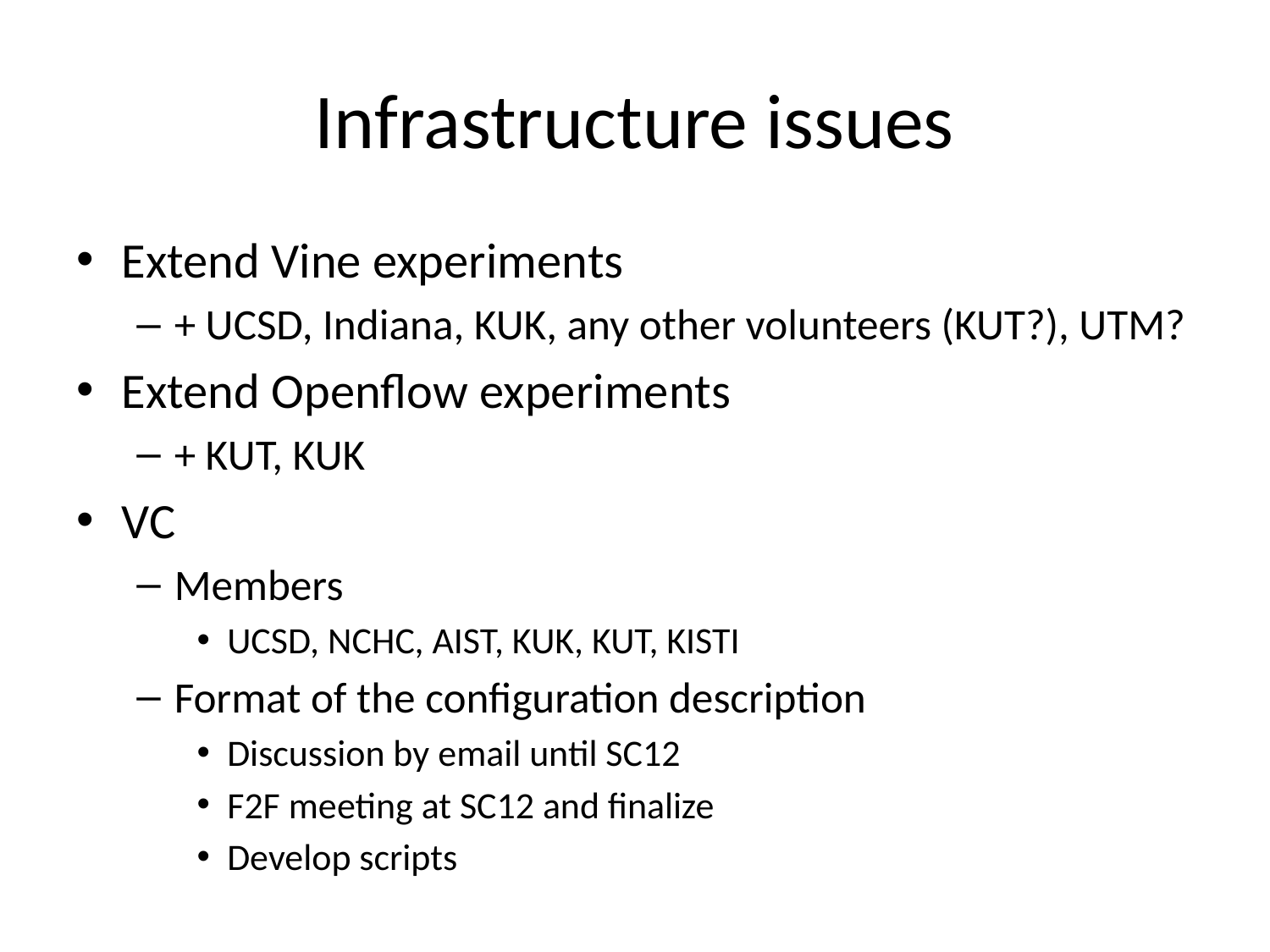

# Infrastructure issues
Extend Vine experiments
+ UCSD, Indiana, KUK, any other volunteers (KUT?), UTM?
Extend Openflow experiments
+ KUT, KUK
VC
Members
UCSD, NCHC, AIST, KUK, KUT, KISTI
Format of the configuration description
Discussion by email until SC12
F2F meeting at SC12 and finalize
Develop scripts